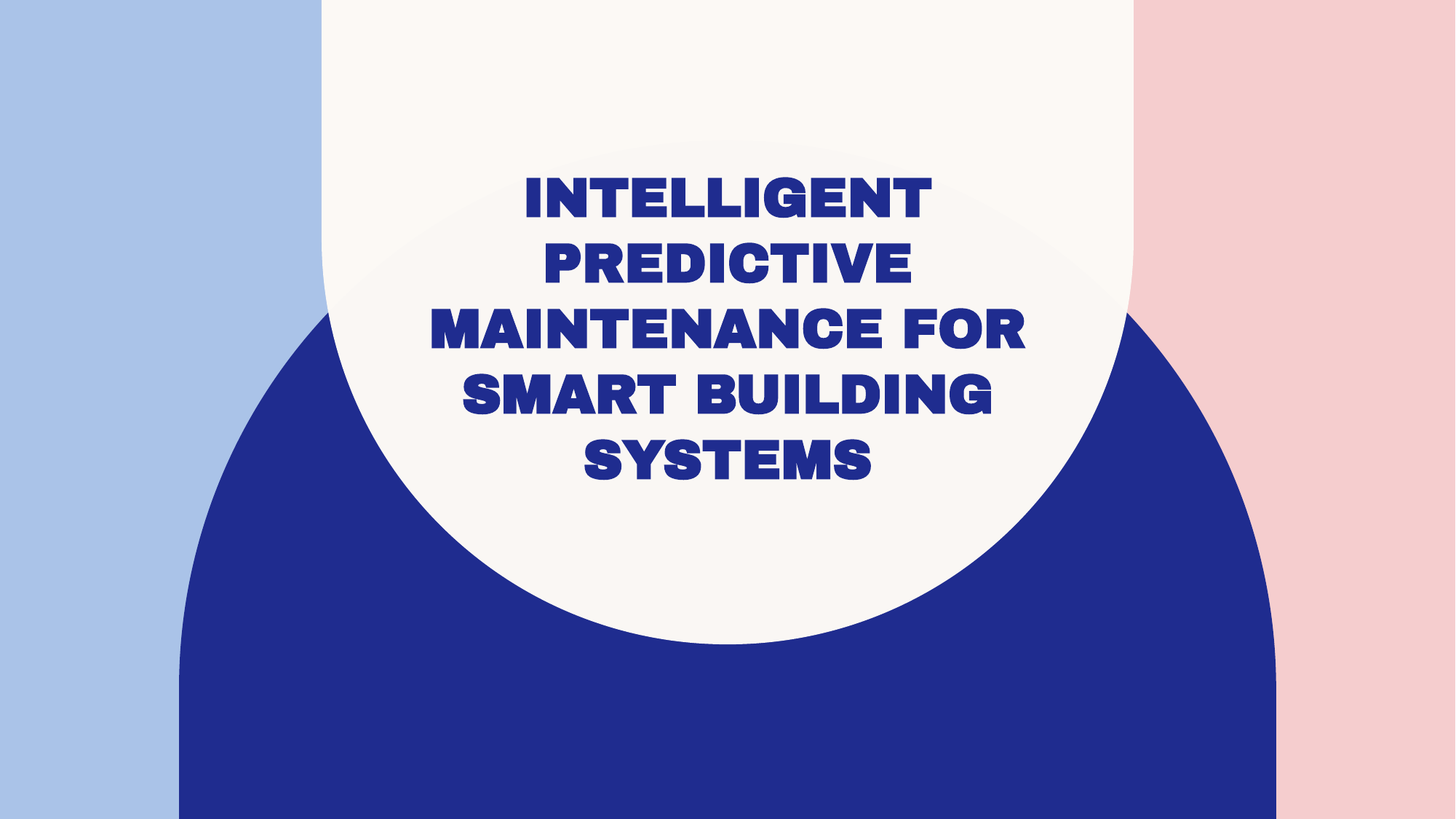

# Intelligent Predictive Maintenance for Smart Building Systems